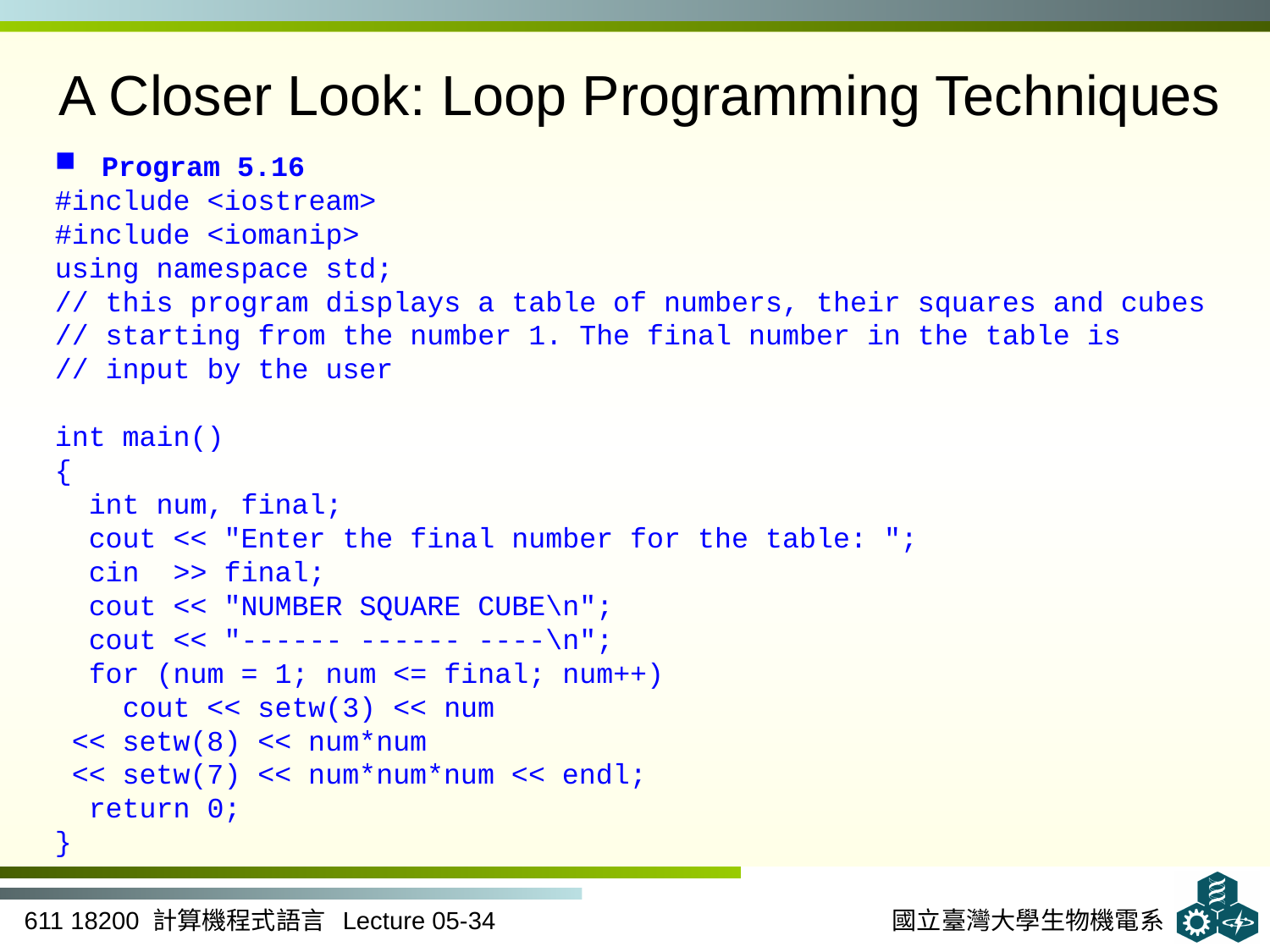

# A Closer Look: Loop Programming Techniques
 Program 5.16
#include <iostream>
#include <iomanip>
using namespace std;
// this program displays a table of numbers, their squares and cubes
// starting from the number 1. The final number in the table is
// input by the user

int main()
{
  int num, final;
  cout << "Enter the final number for the table: ";
  cin  >> final;
  cout << "NUMBER SQUARE CUBE\n";
  cout << "------ ------ ----\n";
  for (num = 1; num <= final; num++)
    cout << setw(3) << num
	 << setw(8) << num*num
	 << setw(7) << num*num*num << endl;
  return 0;
}